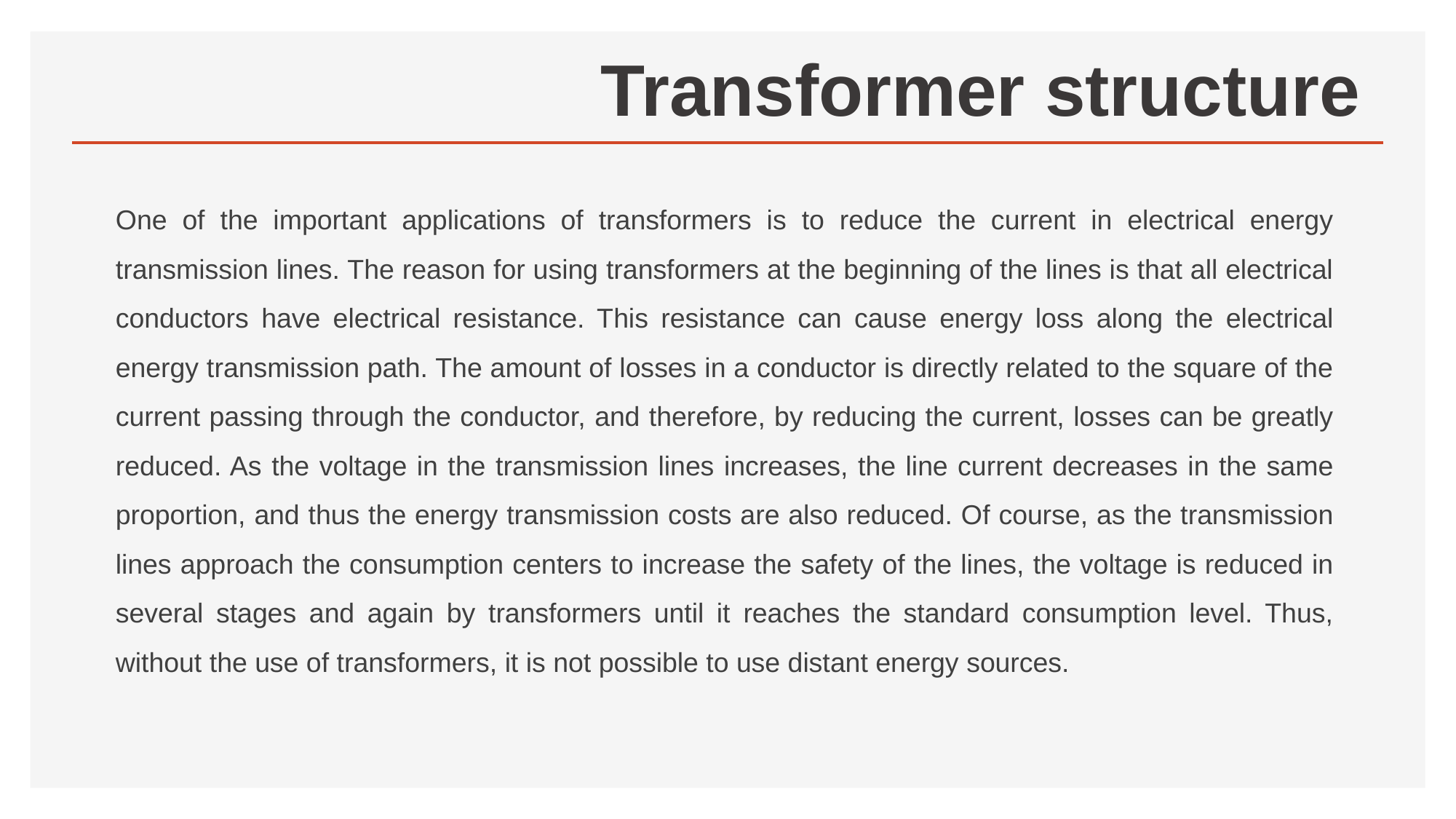

# Transformer structure
One of the important applications of transformers is to reduce the current in electrical energy transmission lines. The reason for using transformers at the beginning of the lines is that all electrical conductors have electrical resistance. This resistance can cause energy loss along the electrical energy transmission path. The amount of losses in a conductor is directly related to the square of the current passing through the conductor, and therefore, by reducing the current, losses can be greatly reduced. As the voltage in the transmission lines increases, the line current decreases in the same proportion, and thus the energy transmission costs are also reduced. Of course, as the transmission lines approach the consumption centers to increase the safety of the lines, the voltage is reduced in several stages and again by transformers until it reaches the standard consumption level. Thus, without the use of transformers, it is not possible to use distant energy sources.